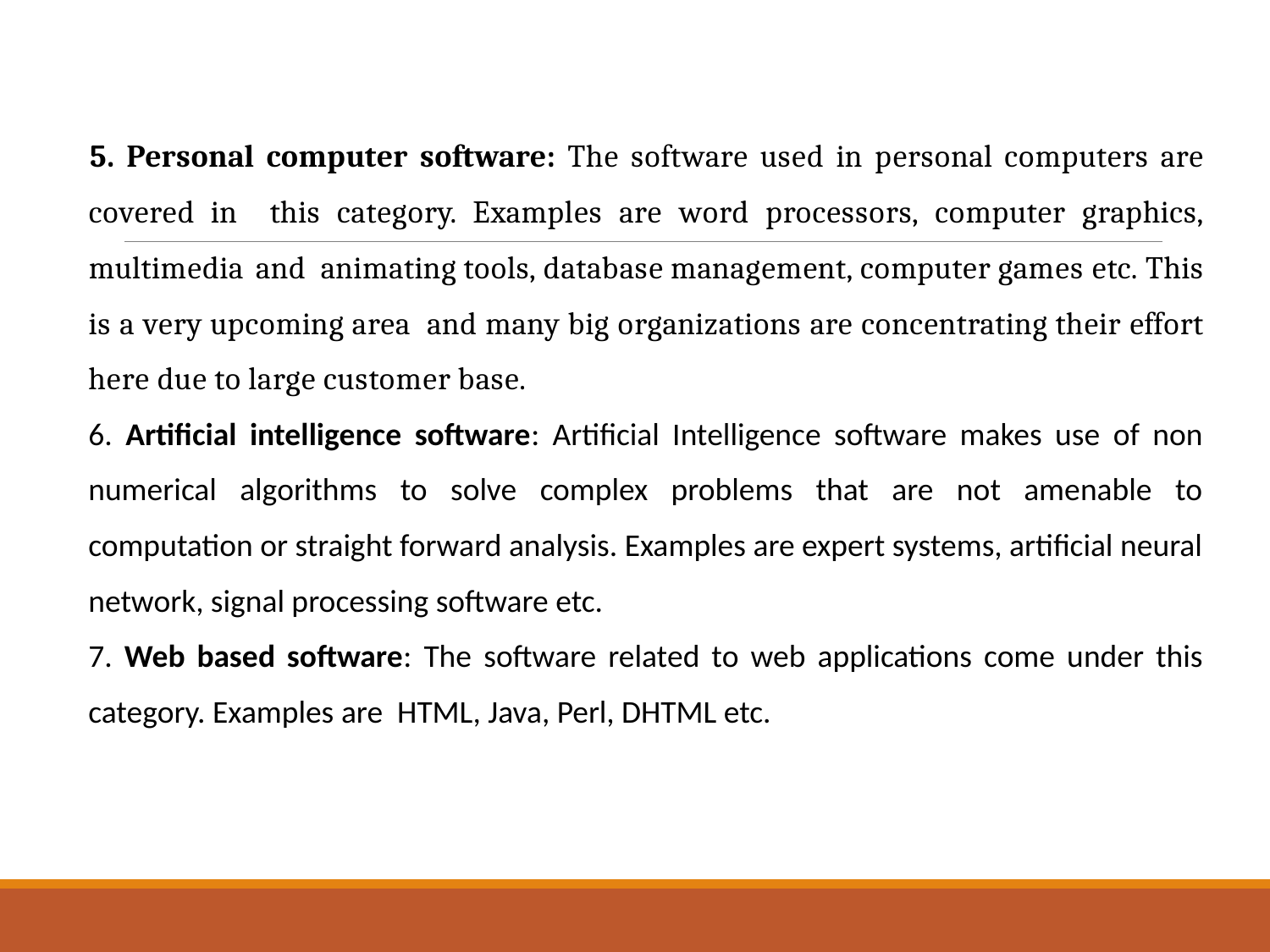

5. Personal computer software: The software used in personal computers are covered in  this category. Examples are word processors, computer graphics, multimedia and  animating tools, database management, computer games etc. This is a very upcoming area  and many big organizations are concentrating their effort here due to large customer base.
6. Artificial intelligence software: Artificial Intelligence software makes use of non numerical algorithms to solve complex problems that are not amenable to computation or straight forward analysis. Examples are expert systems, artificial neural network, signal processing software etc.
7. Web based software: The software related to web applications come under this category. Examples are  HTML, Java, Perl, DHTML etc.